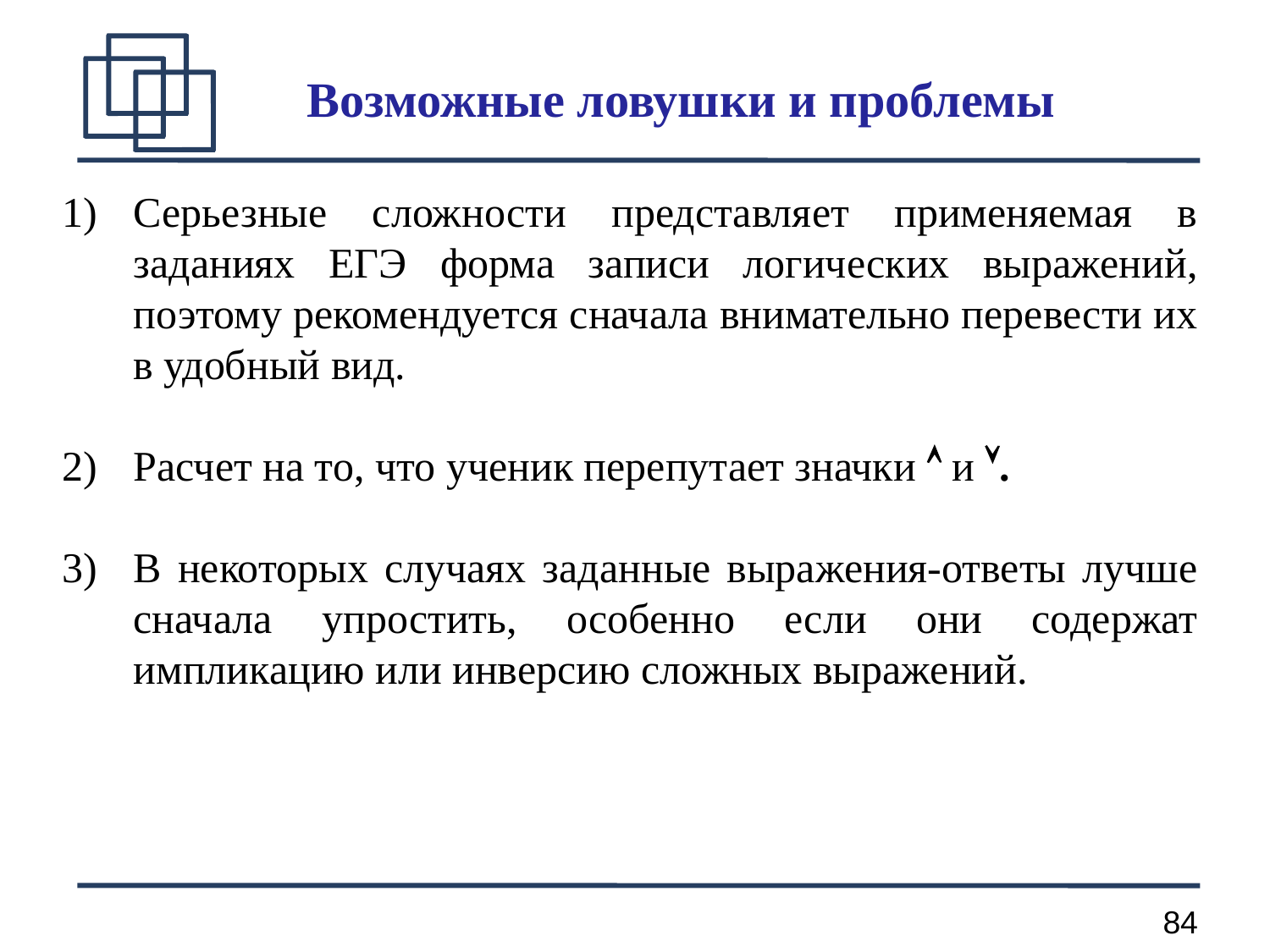

Возможные ловушки и проблемы
Серьезные сложности представляет применяемая в заданиях ЕГЭ форма записи логических выражений, поэтому рекомендуется сначала внимательно перевести их в удобный вид.

Расчет на то, что ученик перепутает значки ∧ и ∨.

В некоторых случаях заданные выражения-ответы лучше сначала упростить, особенно если они содержат импликацию или инверсию сложных выражений.